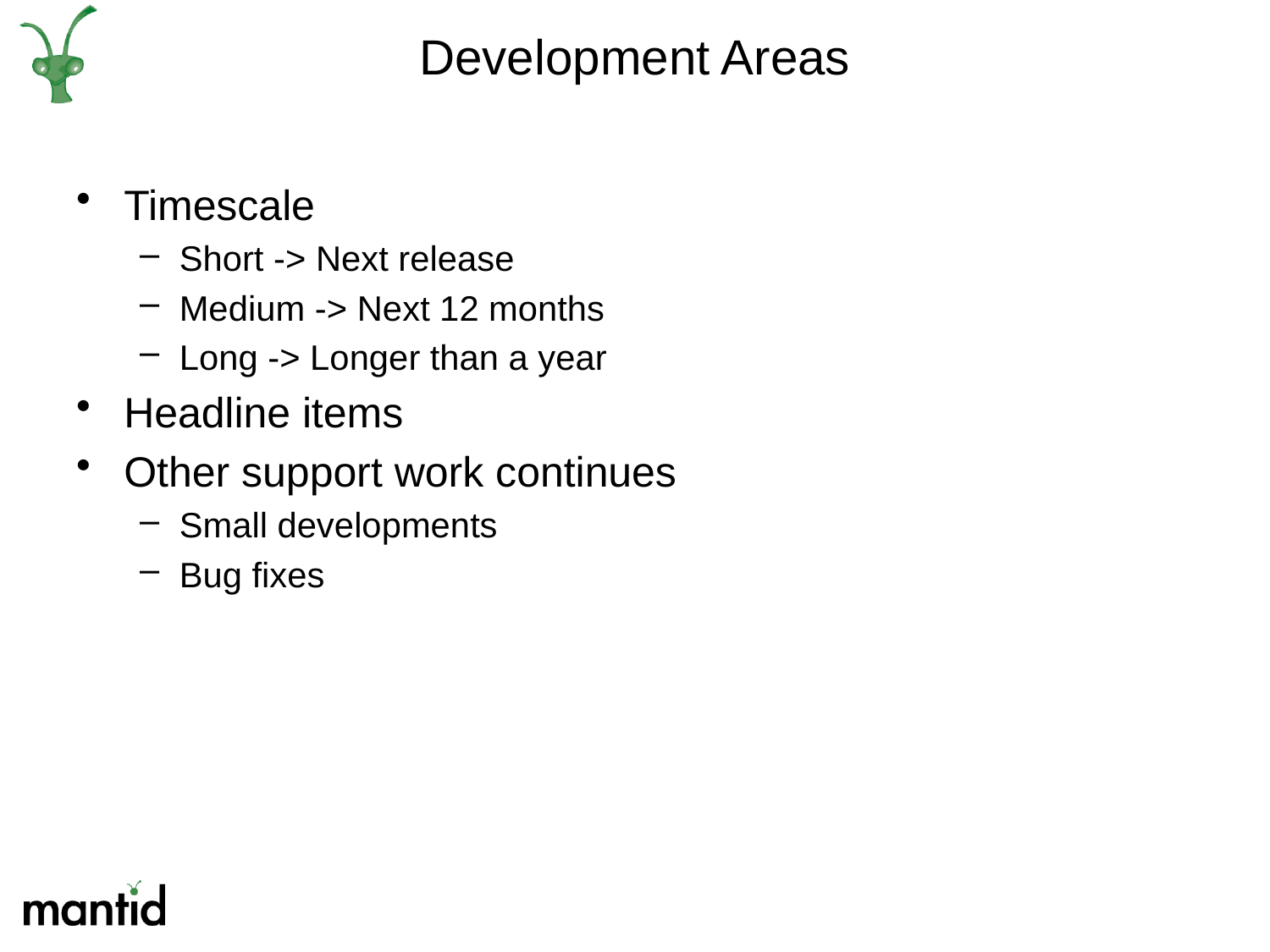

# Development Areas
Timescale
Short -> Next release
Medium -> Next 12 months
Long -> Longer than a year
Headline items
Other support work continues
Small developments
Bug fixes